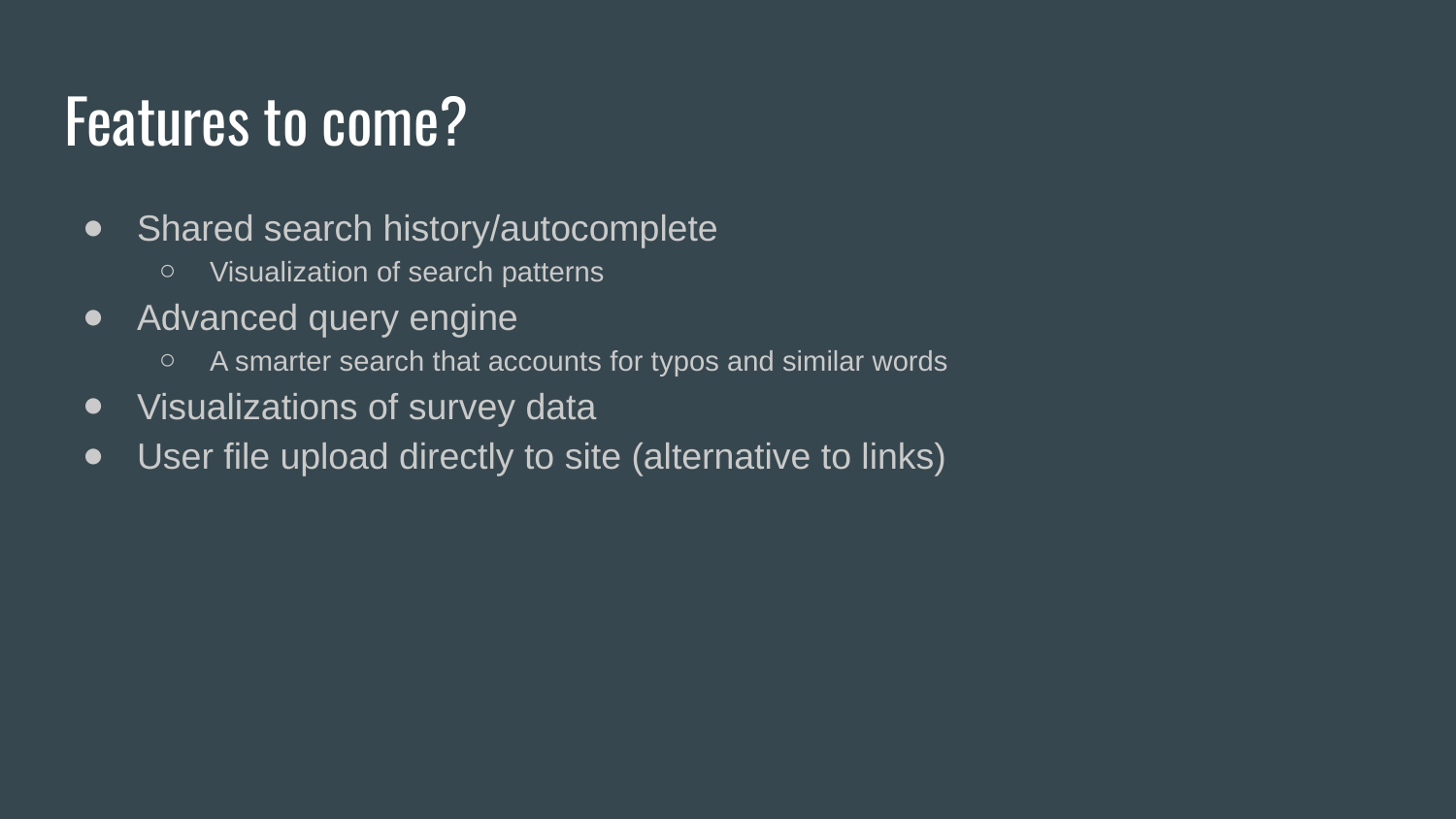

# Features to come?
Shared search history/autocomplete
Visualization of search patterns
Advanced query engine
A smarter search that accounts for typos and similar words
Visualizations of survey data
User file upload directly to site (alternative to links)